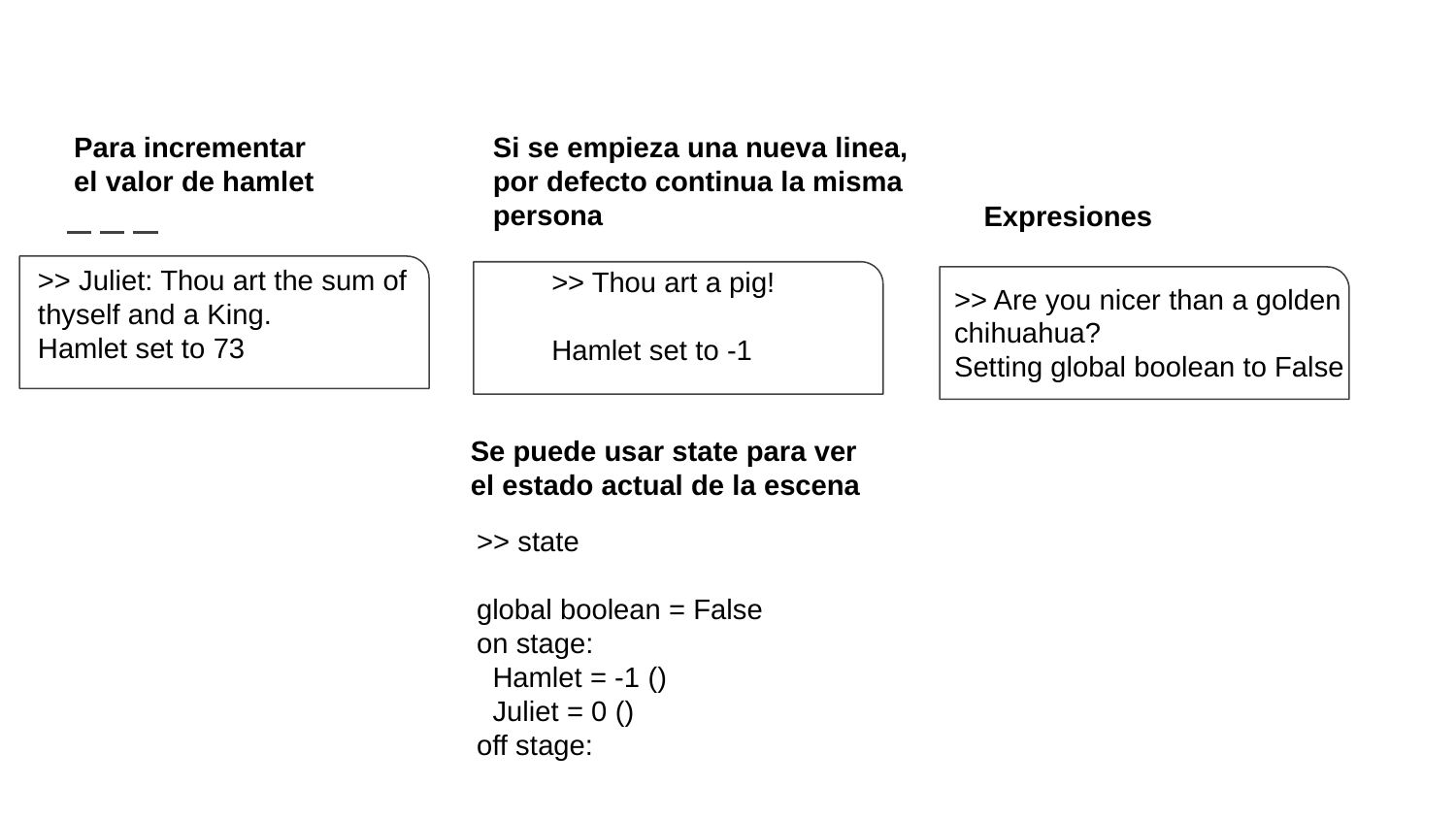

Para incrementar
el valor de hamlet
Si se empieza una nueva linea,
por defecto continua la misma persona
Expresiones
>> Juliet: Thou art the sum of thyself and a King.
Hamlet set to 73
>> Thou art a pig!

Hamlet set to -1

>> Are you nicer than a golden chihuahua?
Setting global boolean to False
Se puede usar state para ver el estado actual de la escena
>> state

global boolean = False
on stage:
  Hamlet = -1 ()
  Juliet = 0 ()
off stage: